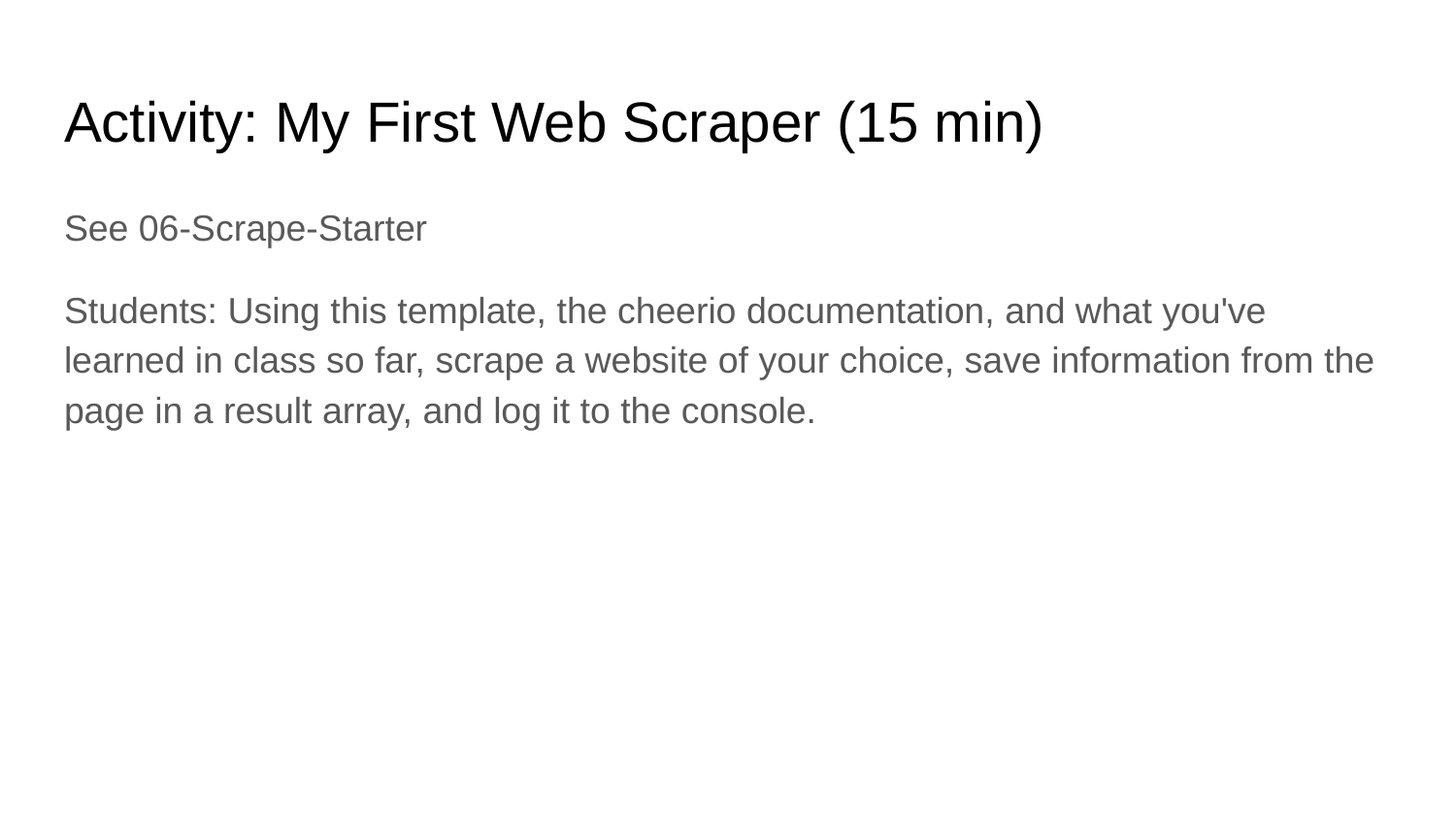

# Activity: My First Web Scraper (15 min)
See 06-Scrape-Starter
Students: Using this template, the cheerio documentation, and what you've learned in class so far, scrape a website of your choice, save information from the page in a result array, and log it to the console.